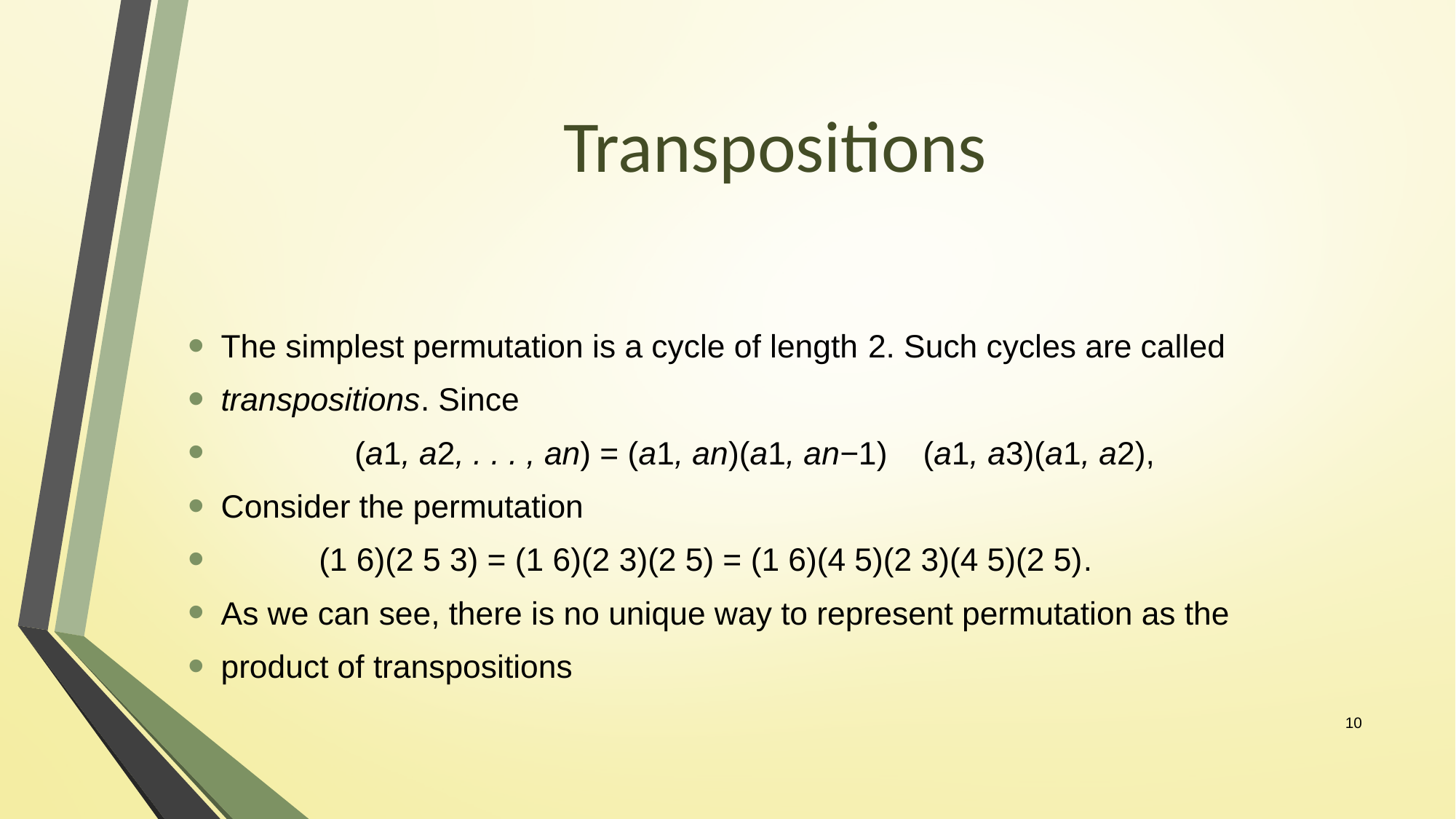

# Transpositions​
The simplest permutation is a cycle of length 2. Such cycles are called
transpositions. Since
               (a1, a2, . . . , an) = (a1, an)(a1, an−1)    (a1, a3)(a1, a2),
Consider the permutation
           (1 6)(2 5 3) = (1 6)(2 3)(2 5) = (1 6)(4 5)(2 3)(4 5)(2 5).
As we can see, there is no unique way to represent permutation as the
product of transpositions
10